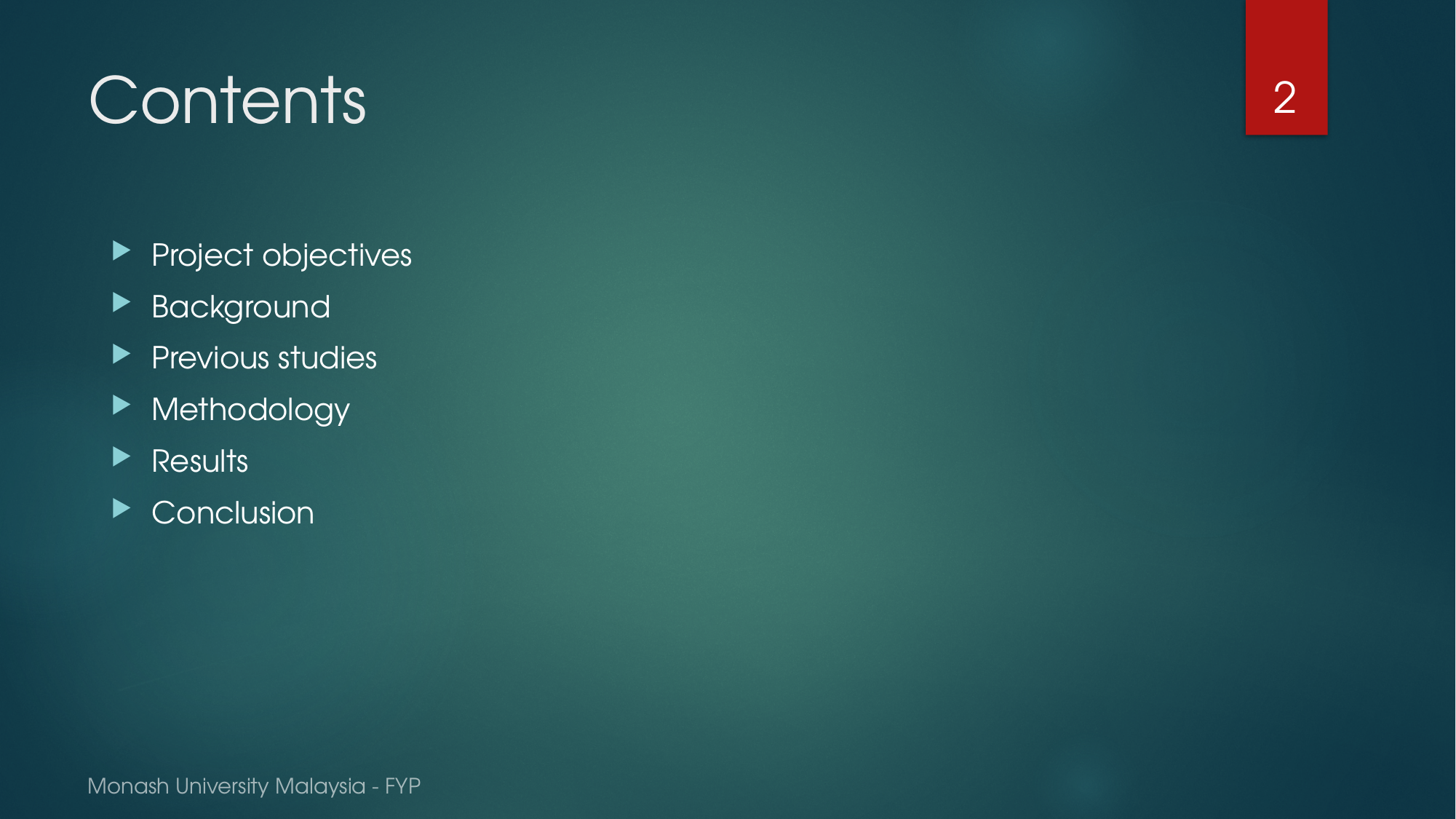

2
# Contents
Project objectives
Background
Previous studies
Methodology
Results
Conclusion
Monash University Malaysia - FYP